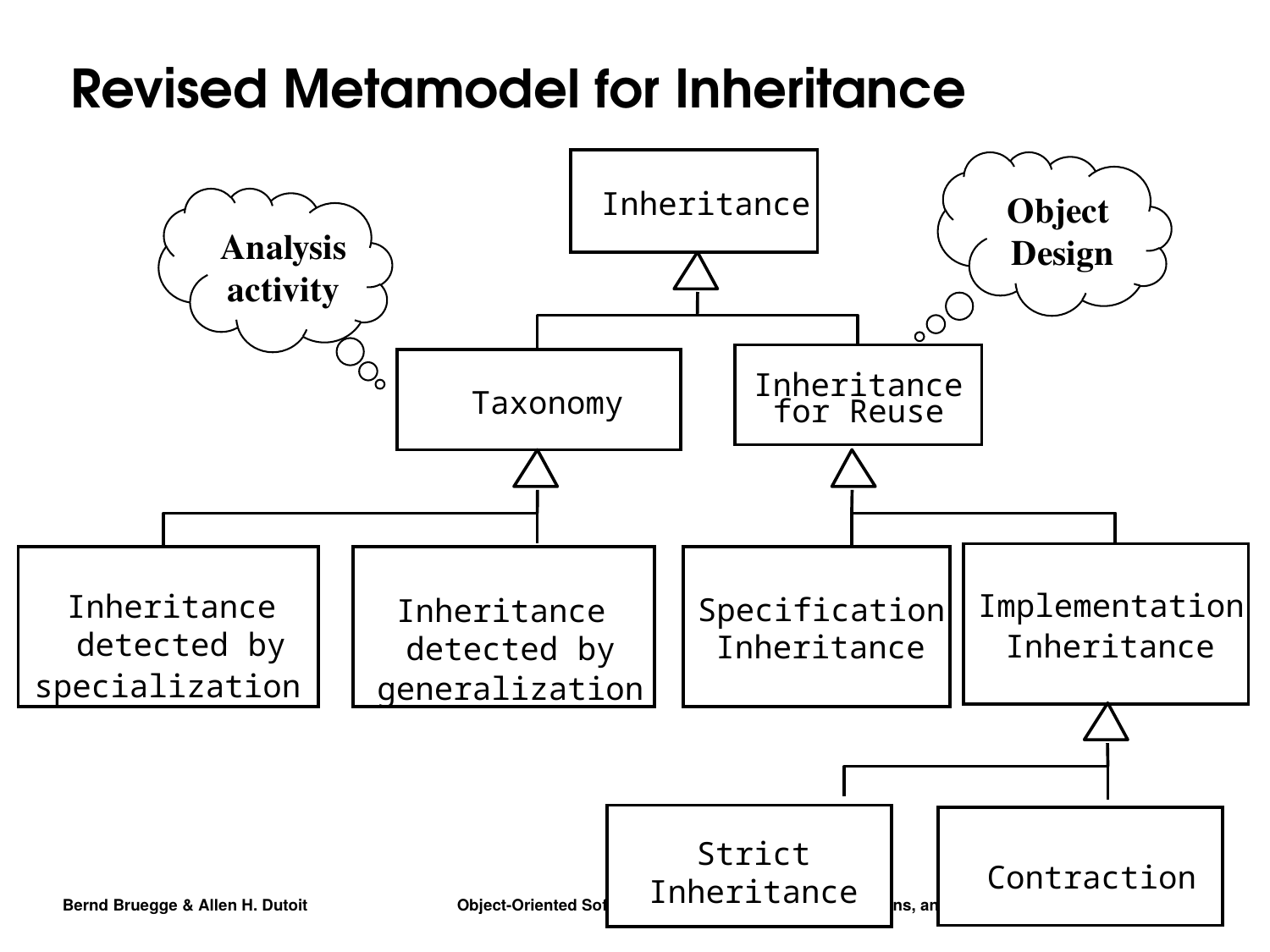

# Revised Metamodel for Inheritance

Inheritance
Object
Design
Analysis
activity

Inheritance
for Reuse

Taxonomy

Implementation
Inheritance

Specification
Inheritance
Inheritance
detected by
Inheritance
detected by
specialization
generalization

Strict
Inheritance
Contraction